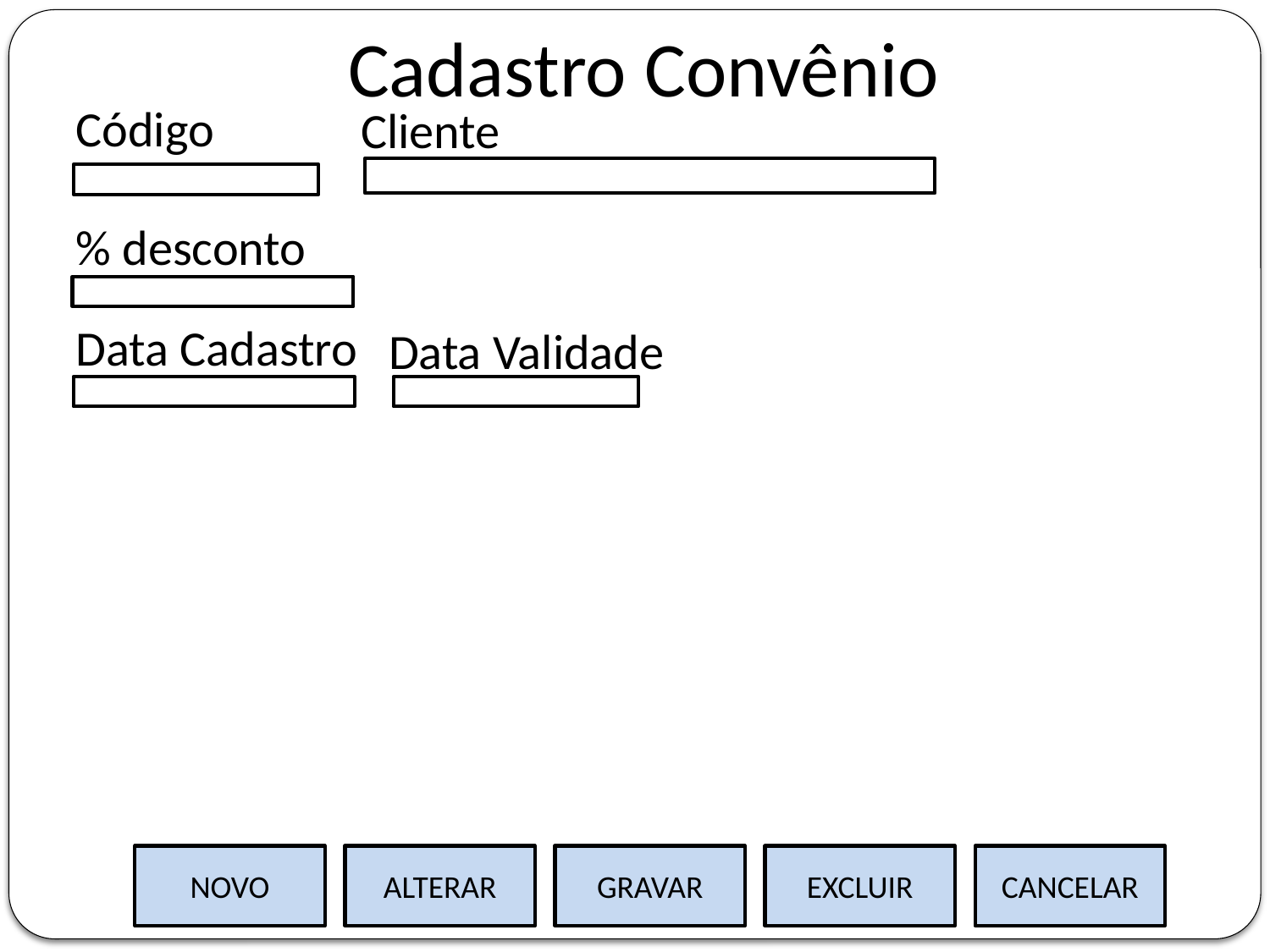

Cadastro Convênio
Código

Cliente

% desconto

Data Cadastro

Data Validade

NOVO
ALTERAR
GRAVAR
EXCLUIR
CANCELAR